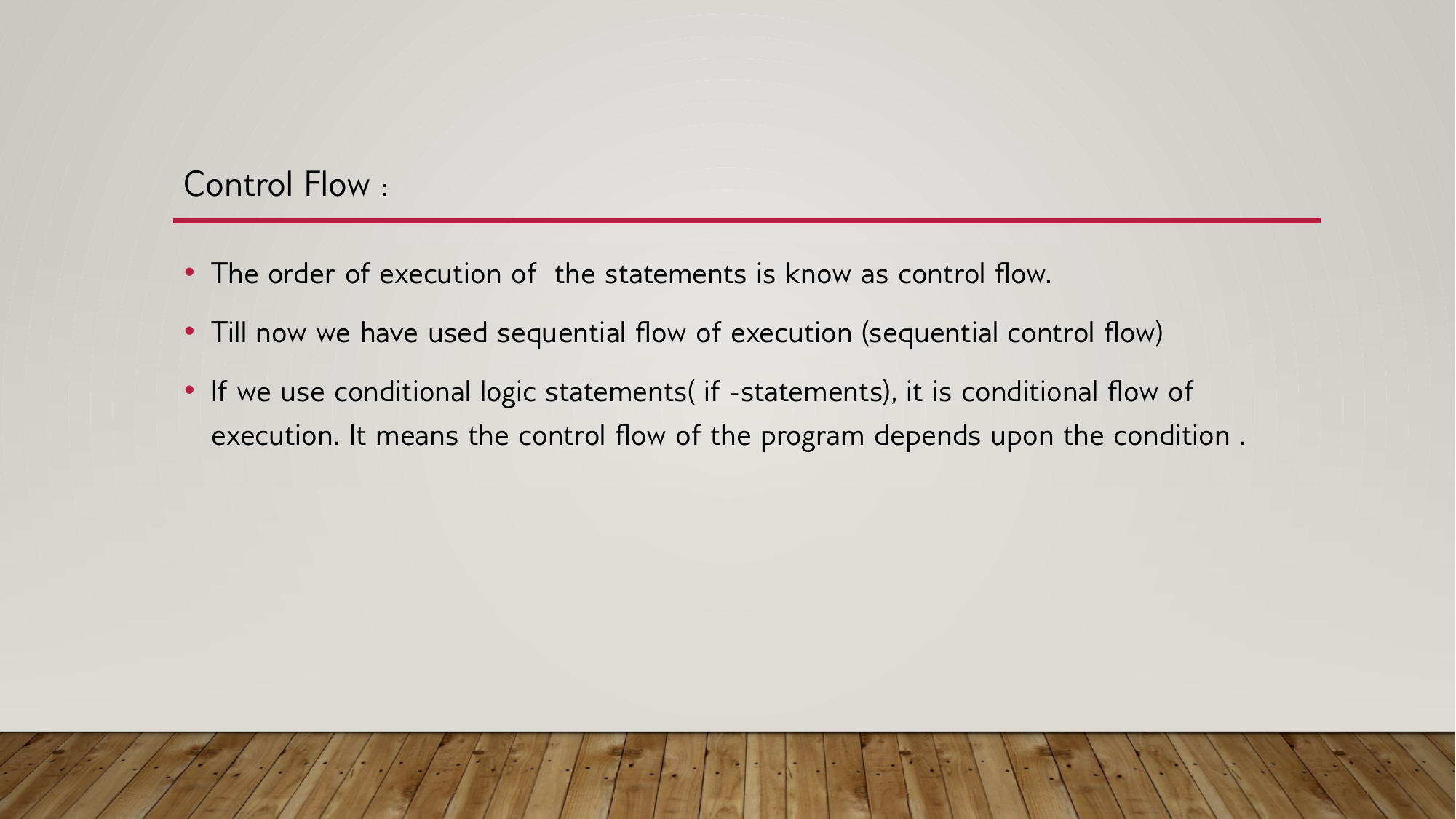

Control Flow :
The order of execution of  the statements is know as control flow.
Till now we have used sequential flow of execution (sequential control flow)
If we use conditional logic statements( if -statements), it is conditional flow of execution. It means the control flow of the program depends upon the condition .